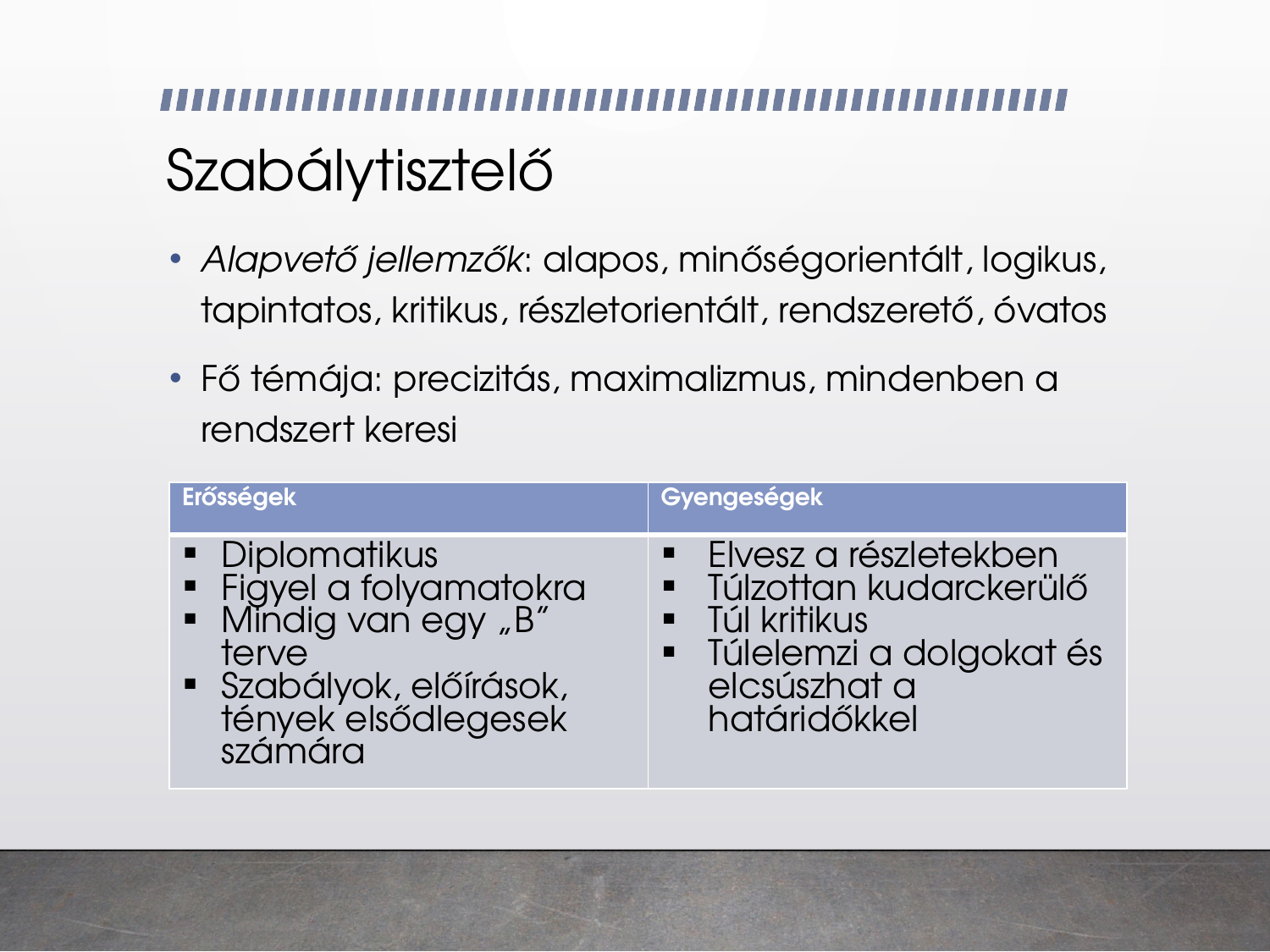

# Szabálytisztelő
Alapvető jellemzők: alapos, minőségorientált, logikus, tapintatos, kritikus, részletorientált, rendszerető, óvatos
Fő témája: precizitás, maximalizmus, mindenben a rendszert keresi

| Erősségek | Gyengeségek |
| --- | --- |
| Diplomatikus Figyel a folyamatokra Mindig van egy „B” terve Szabályok, előírások, tények elsődlegesek számára | Elvesz a részletekben Túlzottan kudarckerülő Túl kritikus Túlelemzi a dolgokat és elcsúszhat a határidőkkel |